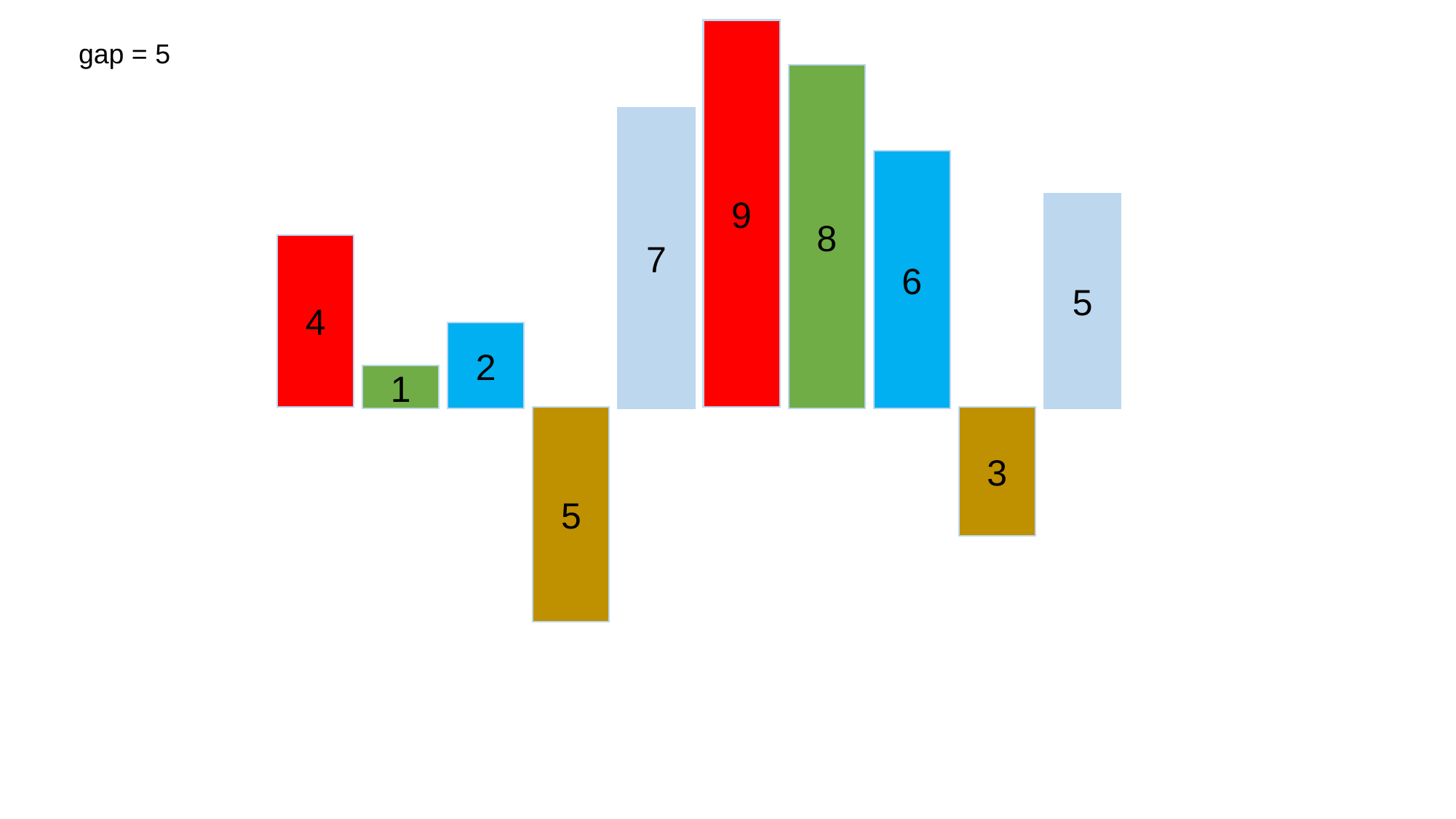

9
gap = 5

8
7
6
5
4
2
1
5
3